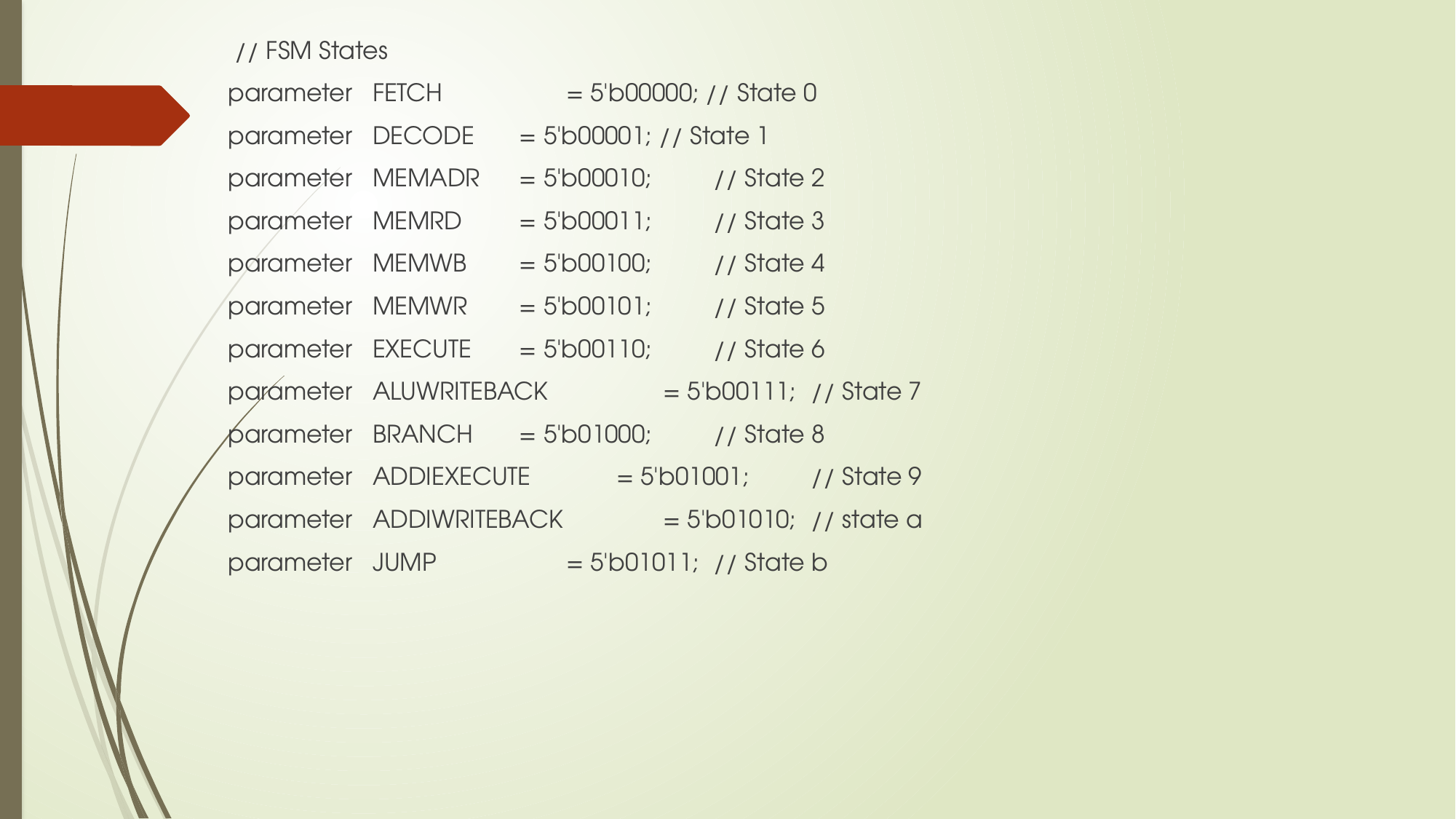

// FSM States
parameter   FETCH   			       = 5'b00000; // State 0
parameter   DECODE  			= 5'b00001; // State 1
parameter   MEMADR  			= 5'b00010;	// State 2
parameter   MEMRD   			= 5'b00011;	// State 3
parameter   MEMWB   			= 5'b00100;	// State 4
parameter   MEMWR   			= 5'b00101;	// State 5
parameter   EXECUTE 			= 5'b00110;	// State 6
parameter   ALUWRITEBACK 	       = 5'b00111;	// State 7
parameter   BRANCH   			= 5'b01000;	// State 8
parameter   ADDIEXECUTE		= 5'b01001;	// State 9
parameter   ADDIWRITEBACK	       = 5'b01010;	// state a
parameter   JUMP    			       = 5'b01011;	// State b